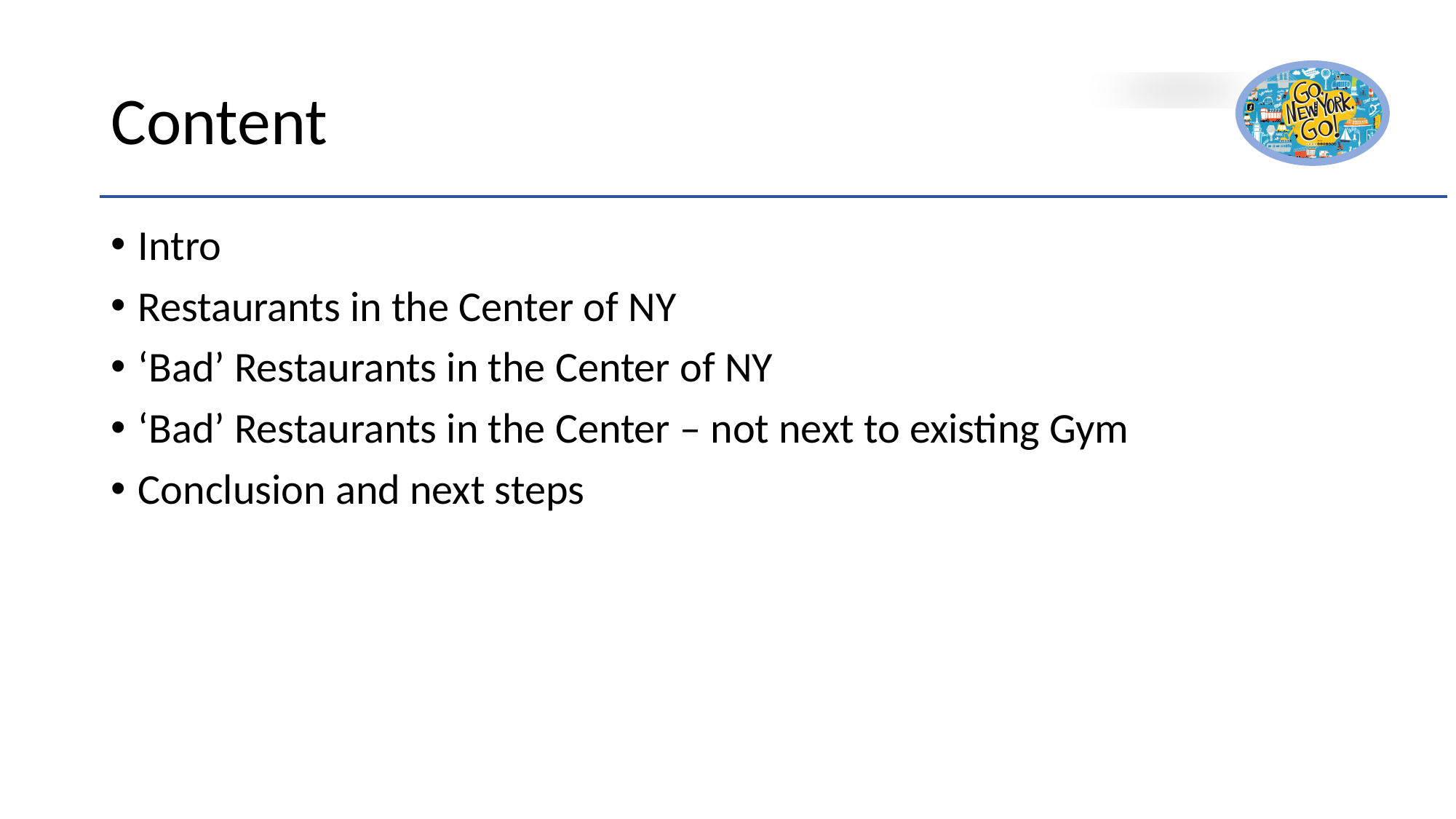

# Content
Intro
Restaurants in the Center of NY
‘Bad’ Restaurants in the Center of NY
‘Bad’ Restaurants in the Center – not next to existing Gym
Conclusion and next steps